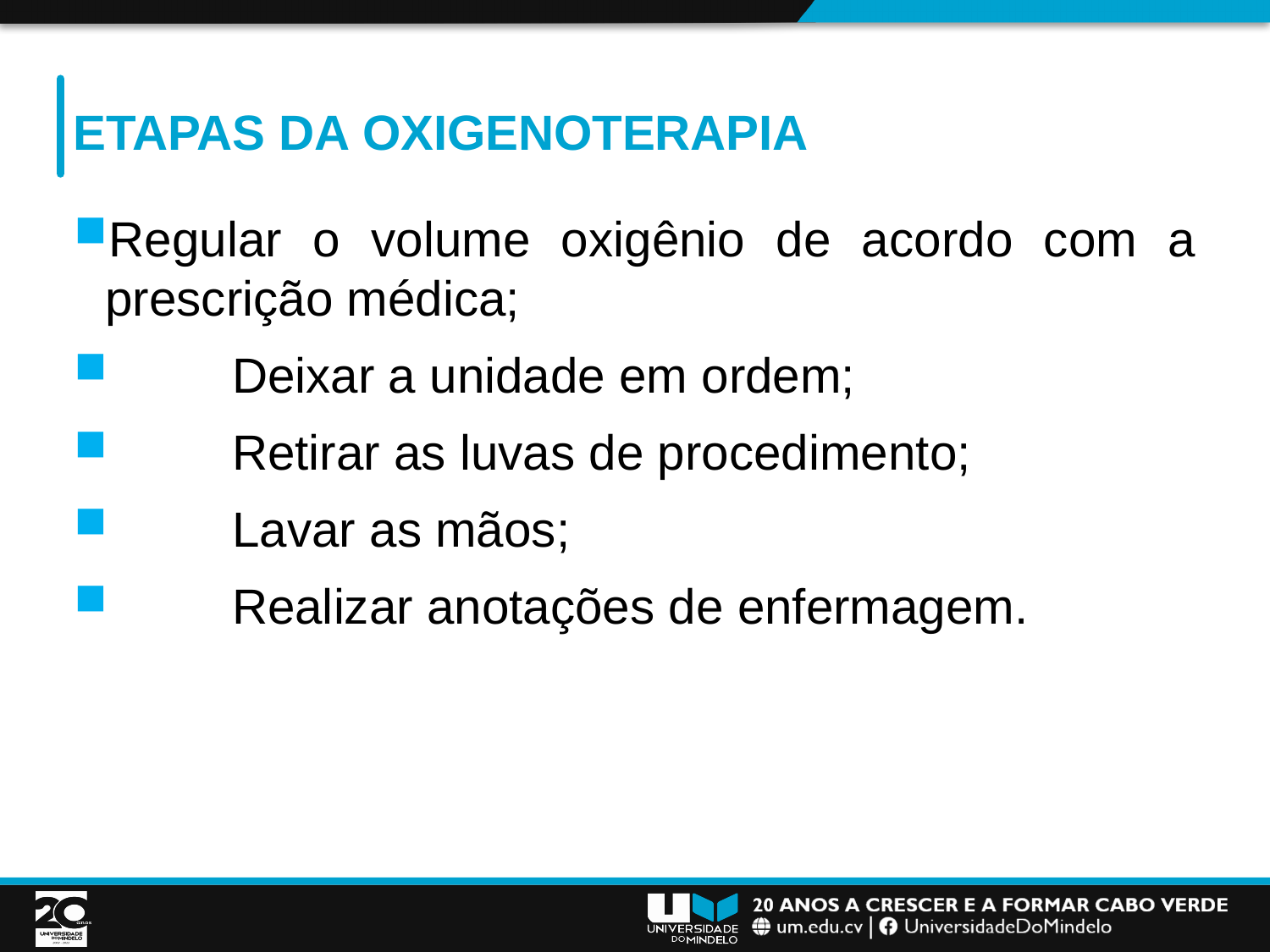

# Etapas da oxigenoterapia
Regular o volume oxigênio de acordo com a prescrição médica;
	Deixar a unidade em ordem;
	Retirar as luvas de procedimento;
	Lavar as mãos;
	Realizar anotações de enfermagem.